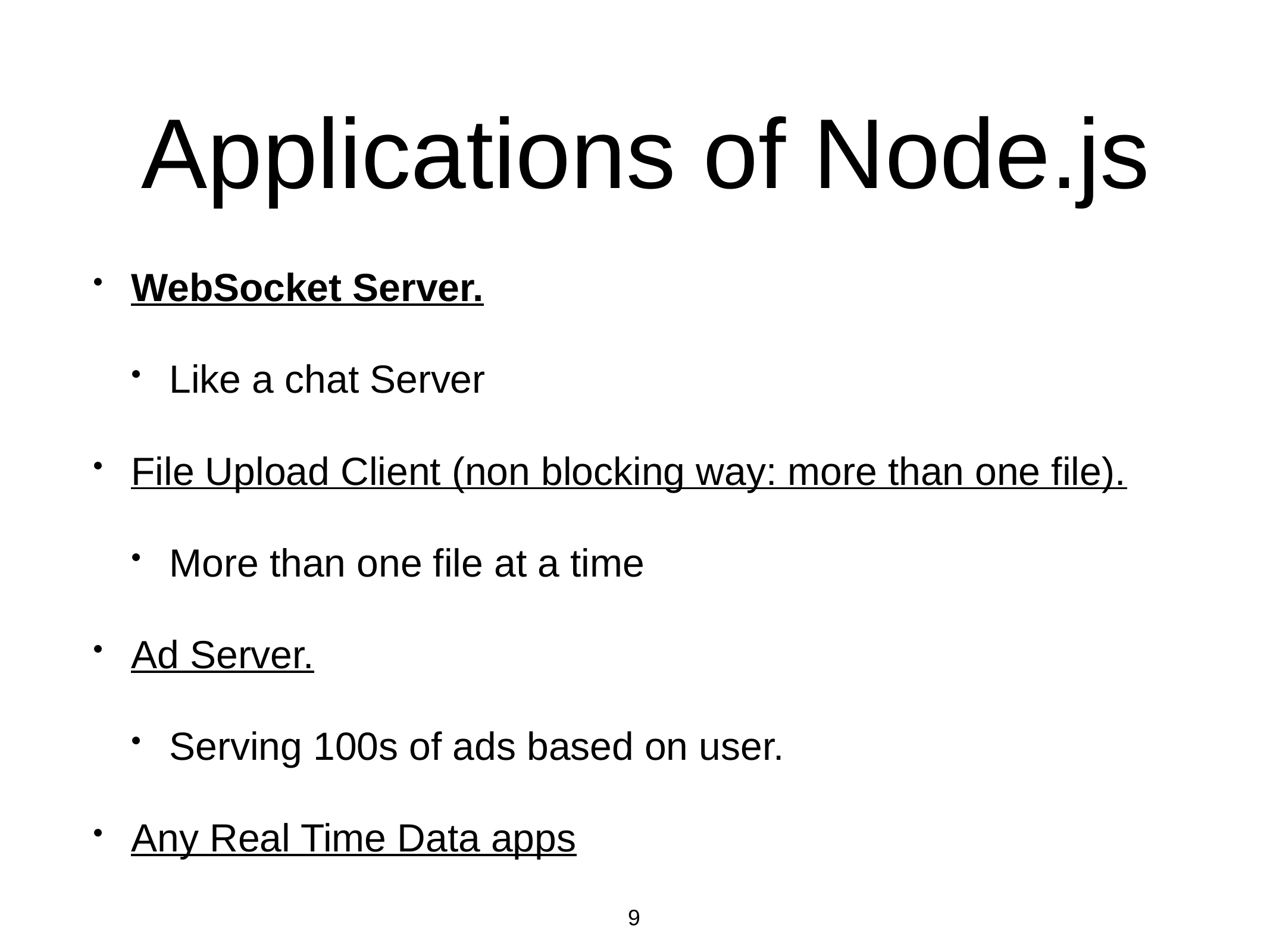

# Applications of Node.js
WebSocket Server.
Like a chat Server
File Upload Client (non blocking way: more than one file).
More than one file at a time
Ad Server.
Serving 100s of ads based on user.
Any Real Time Data apps
9